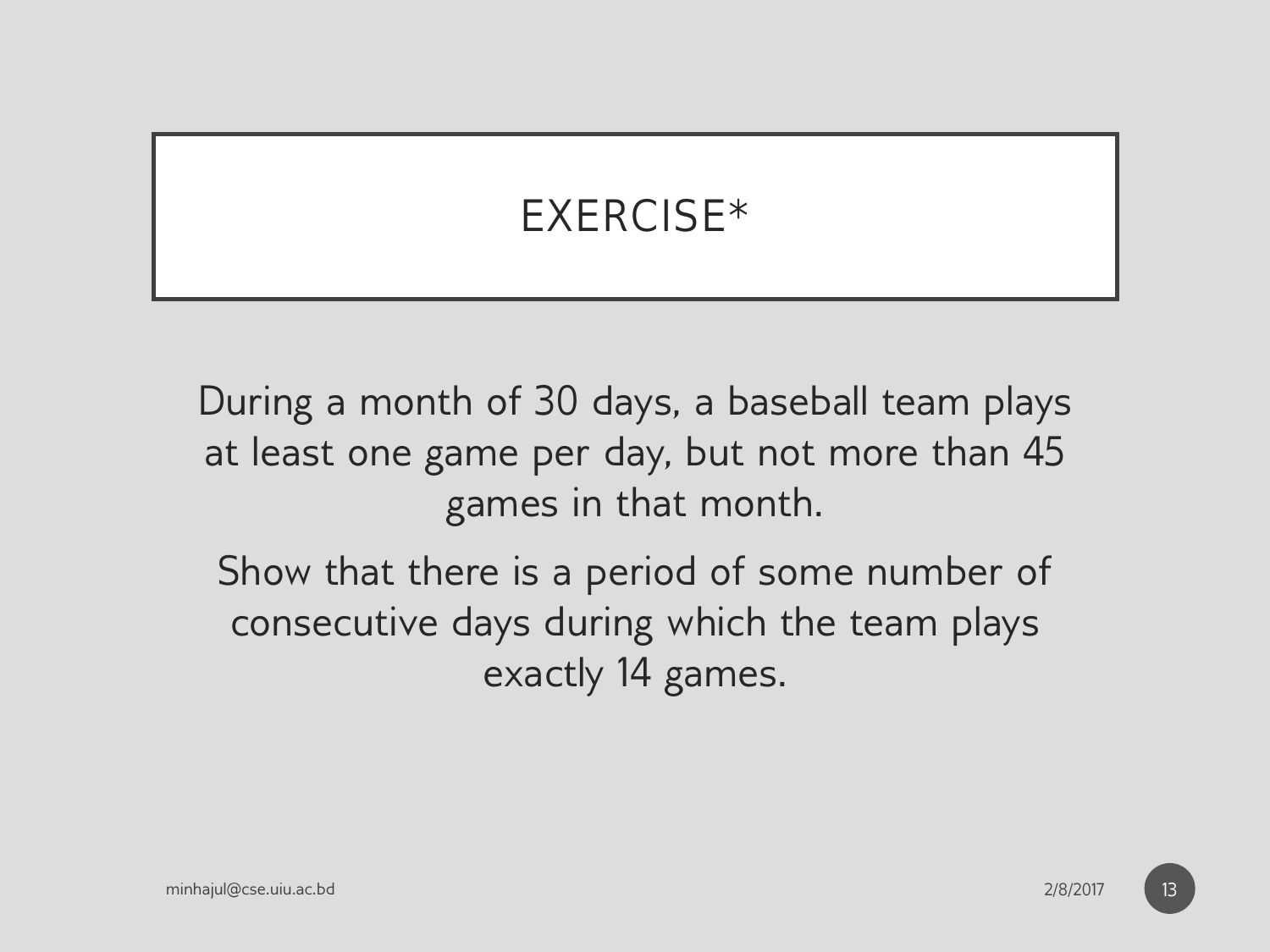

# Exercise*
During a month of 30 days, a baseball team plays
at least one game per day, but not more than 45 games in that month.
Show that there is a period of some number of consecutive days during which the team plays
exactly 14 games.
13
minhajul@cse.uiu.ac.bd
2/8/2017